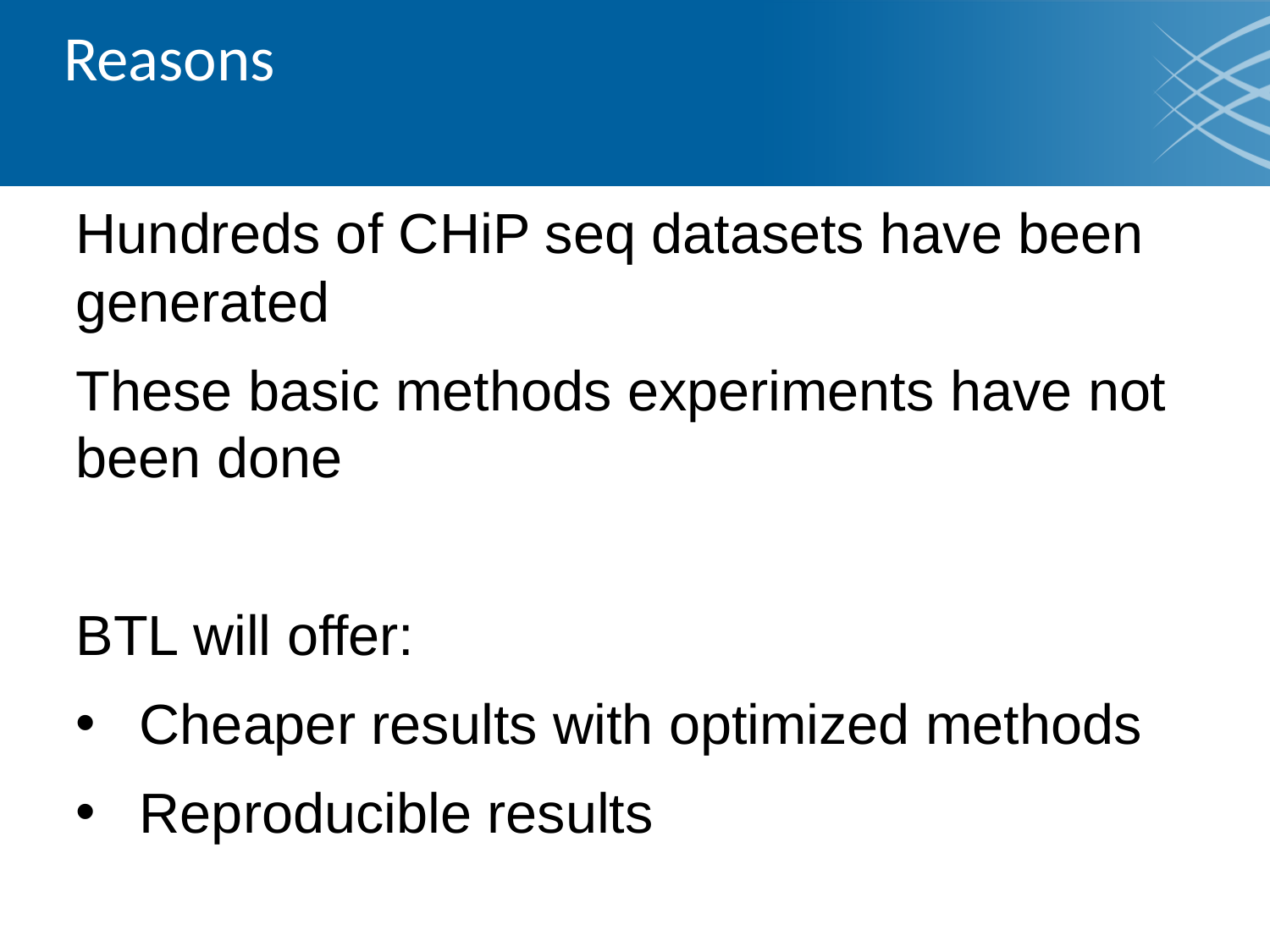

# Reasons
Hundreds of CHiP seq datasets have been generated
These basic methods experiments have not been done

BTL will offer:
Cheaper results with optimized methods
Reproducible results